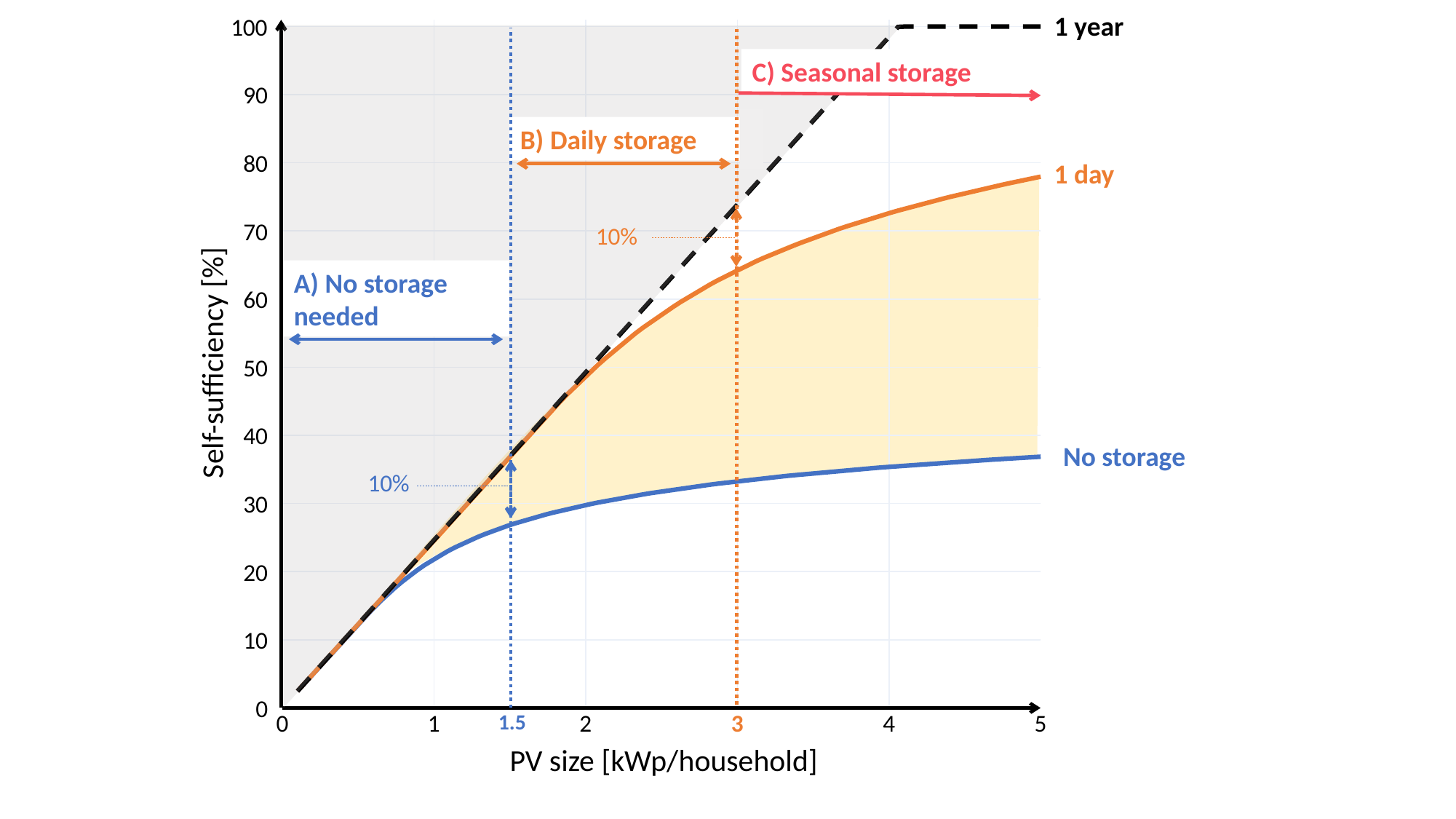

1 year
100
90
80
70
60
50
40
30
20
10
0

C) Seasonal storage

B) Daily storage
1 day

10%
A) No storage needed
Self-sufficiency [%]
No storage

10%
0
1
2
3
4
5
1.5

PV size [kWp/household]